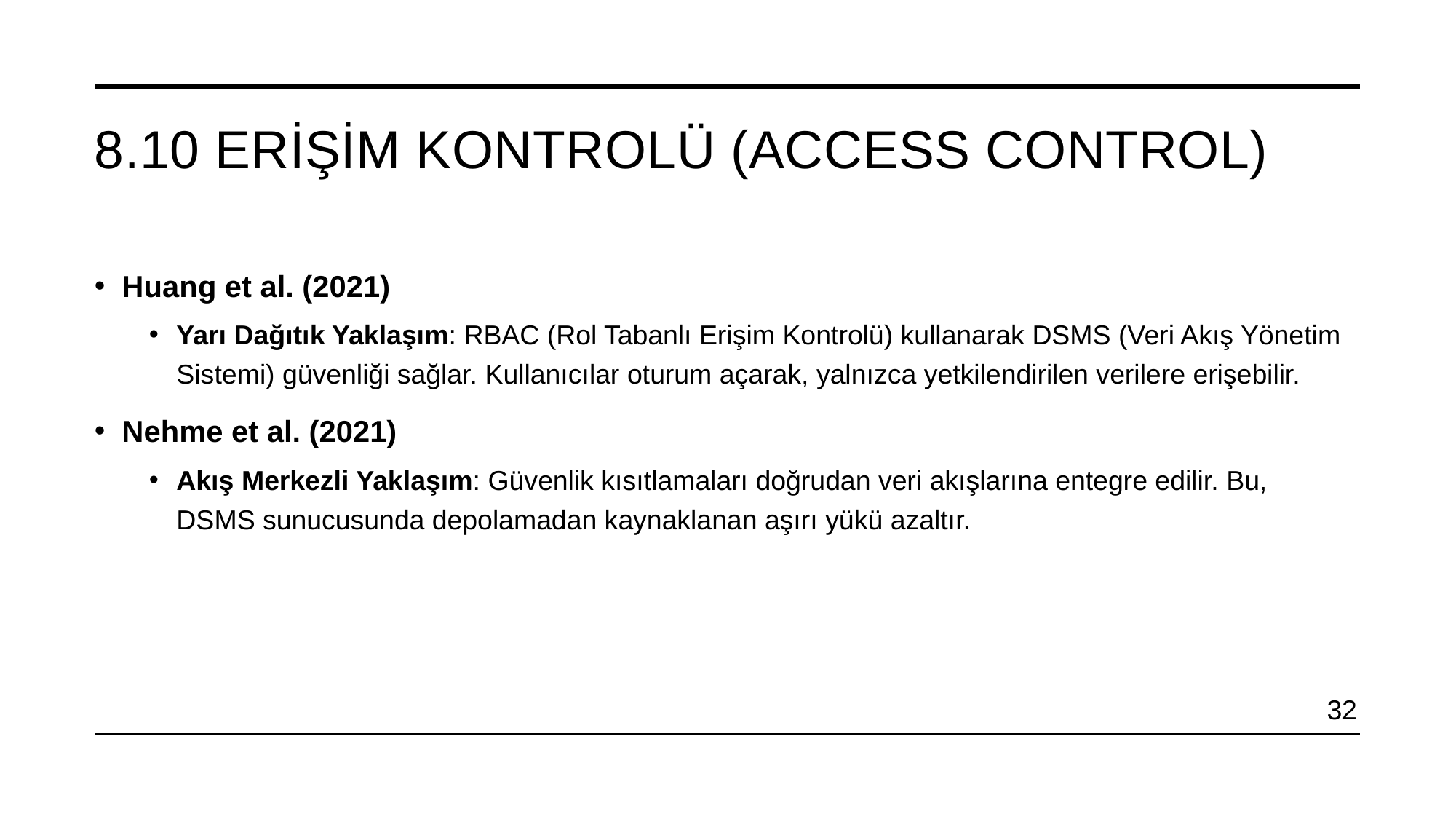

# 8.10 Erişim Kontrolü (Access Control)
Huang et al. (2021)
Yarı Dağıtık Yaklaşım: RBAC (Rol Tabanlı Erişim Kontrolü) kullanarak DSMS (Veri Akış Yönetim Sistemi) güvenliği sağlar. Kullanıcılar oturum açarak, yalnızca yetkilendirilen verilere erişebilir.
Nehme et al. (2021)
Akış Merkezli Yaklaşım: Güvenlik kısıtlamaları doğrudan veri akışlarına entegre edilir. Bu, DSMS sunucusunda depolamadan kaynaklanan aşırı yükü azaltır.
32